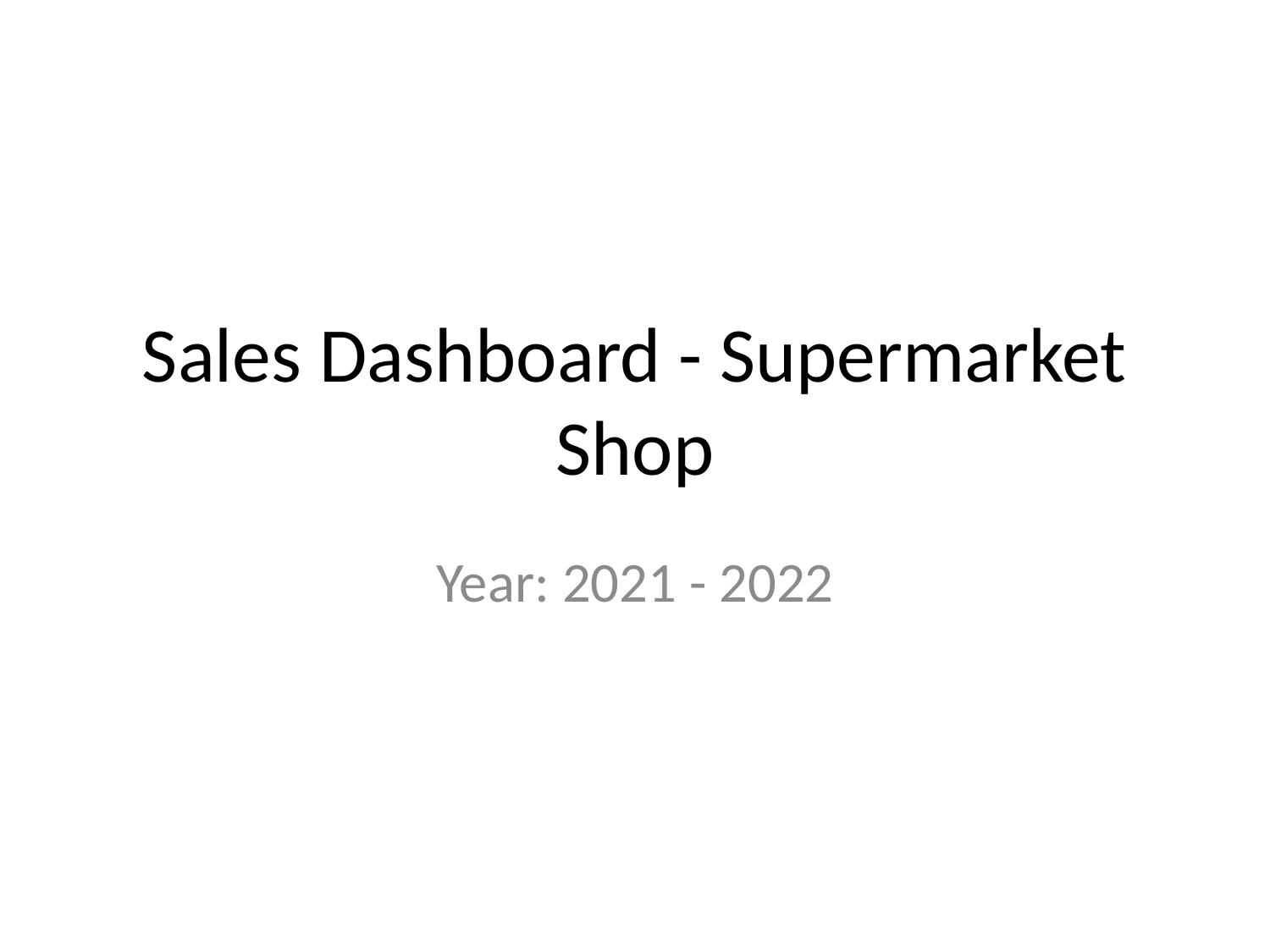

# Sales Dashboard - Supermarket Shop
Year: 2021 - 2022